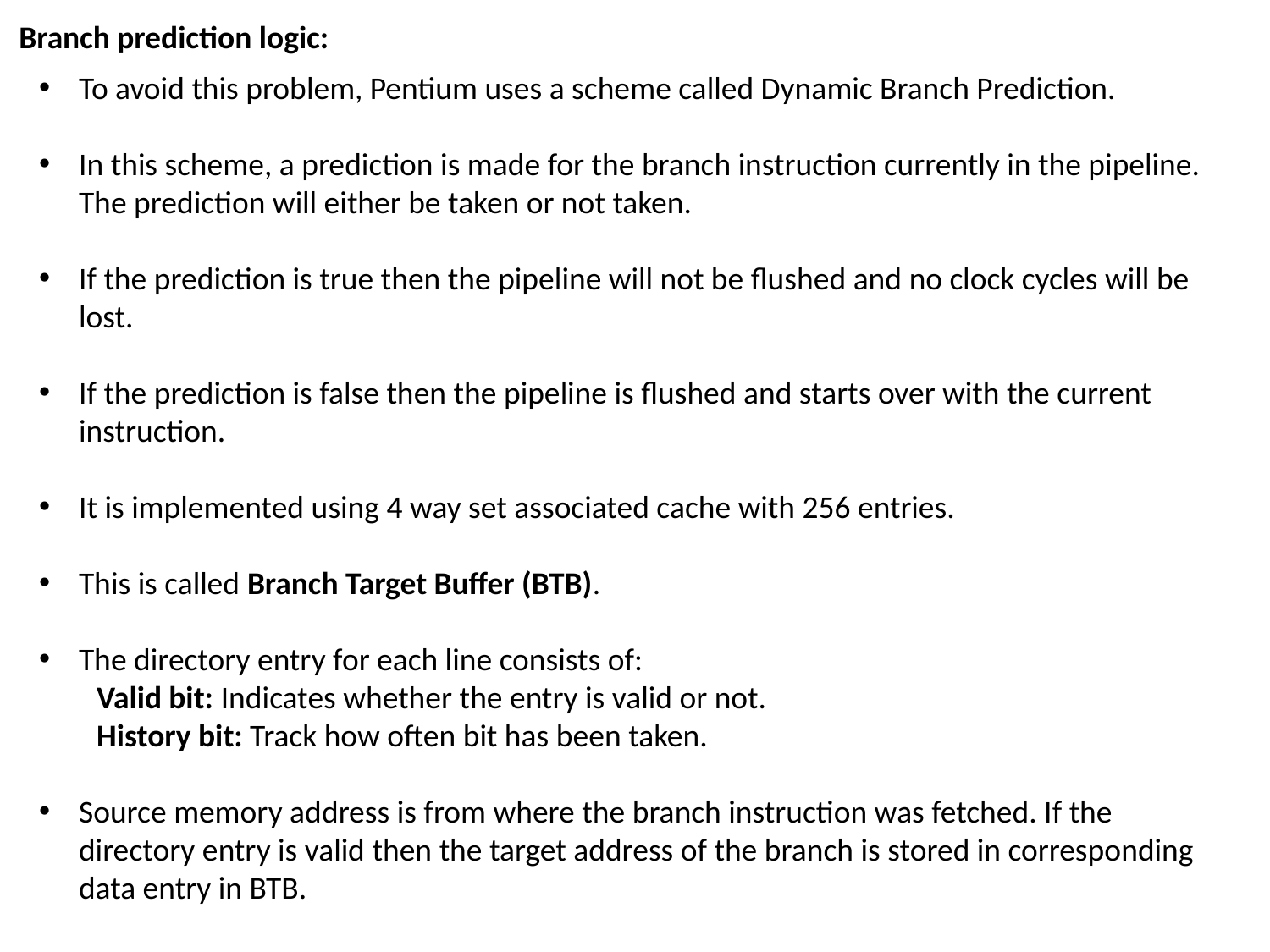

Branch prediction logic:
To avoid this problem, Pentium uses a scheme called Dynamic Branch Prediction.

In this scheme, a prediction is made for the branch instruction currently in the pipeline. The prediction will either be taken or not taken.

If the prediction is true then the pipeline will not be flushed and no clock cycles will be lost.

If the prediction is false then the pipeline is flushed and starts over with the current instruction.

It is implemented using 4 way set associated cache with 256 entries.

This is called Branch Target Buffer (BTB).

The directory entry for each line consists of:
        Valid bit: Indicates whether the entry is valid or not.
        History bit: Track how often bit has been taken.

Source memory address is from where the branch instruction was fetched. If the directory entry is valid then the target address of the branch is stored in corresponding data entry in BTB.